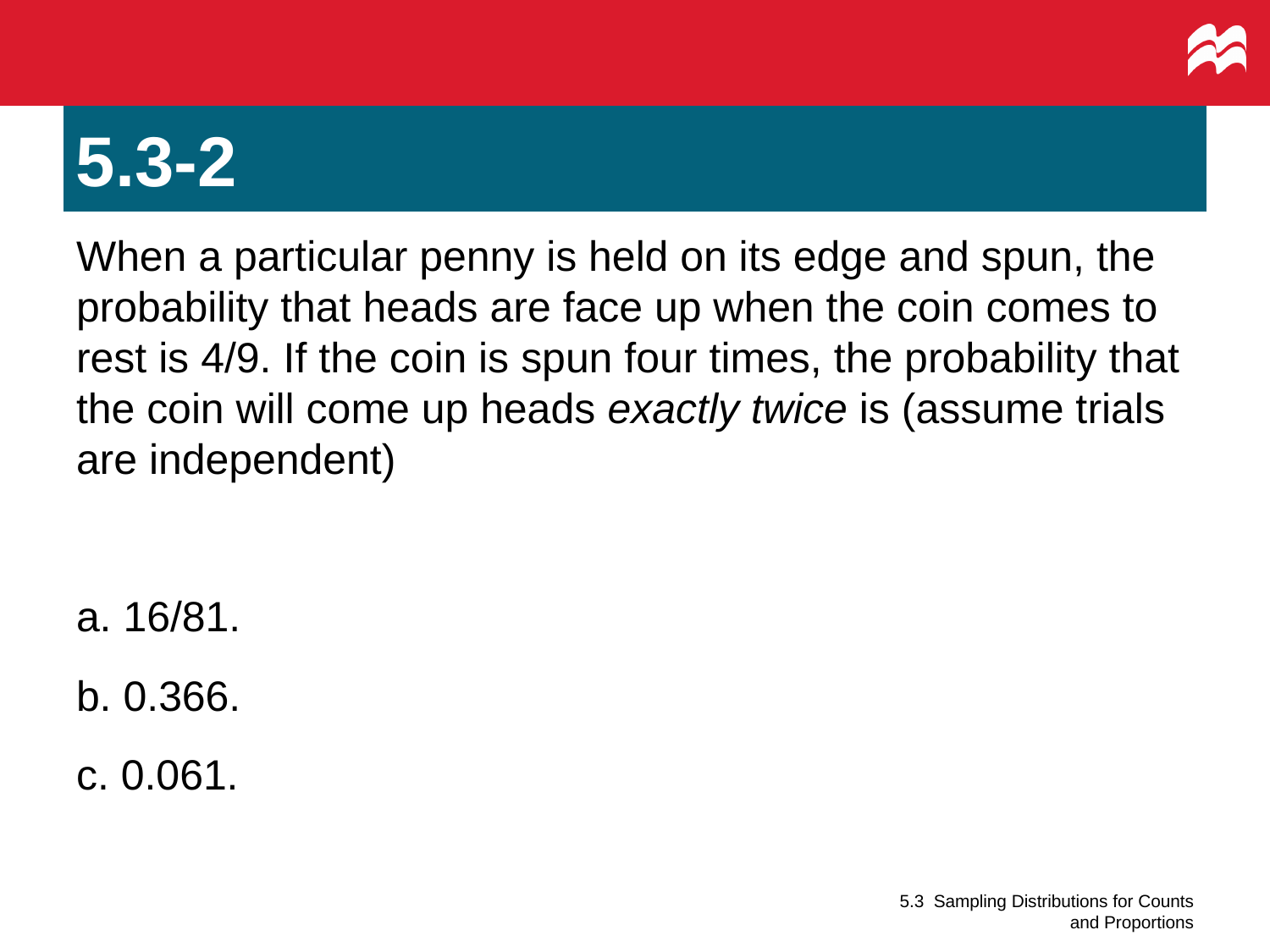

# 5.3-2
When a particular penny is held on its edge and spun, the probability that heads are face up when the coin comes to rest is 4/9. If the coin is spun four times, the probability that the coin will come up heads exactly twice is (assume trials are independent)

a. 16/81.
b. 0.366.
c. 0.061.

5.3  Sampling Distributions for Counts and Proportions